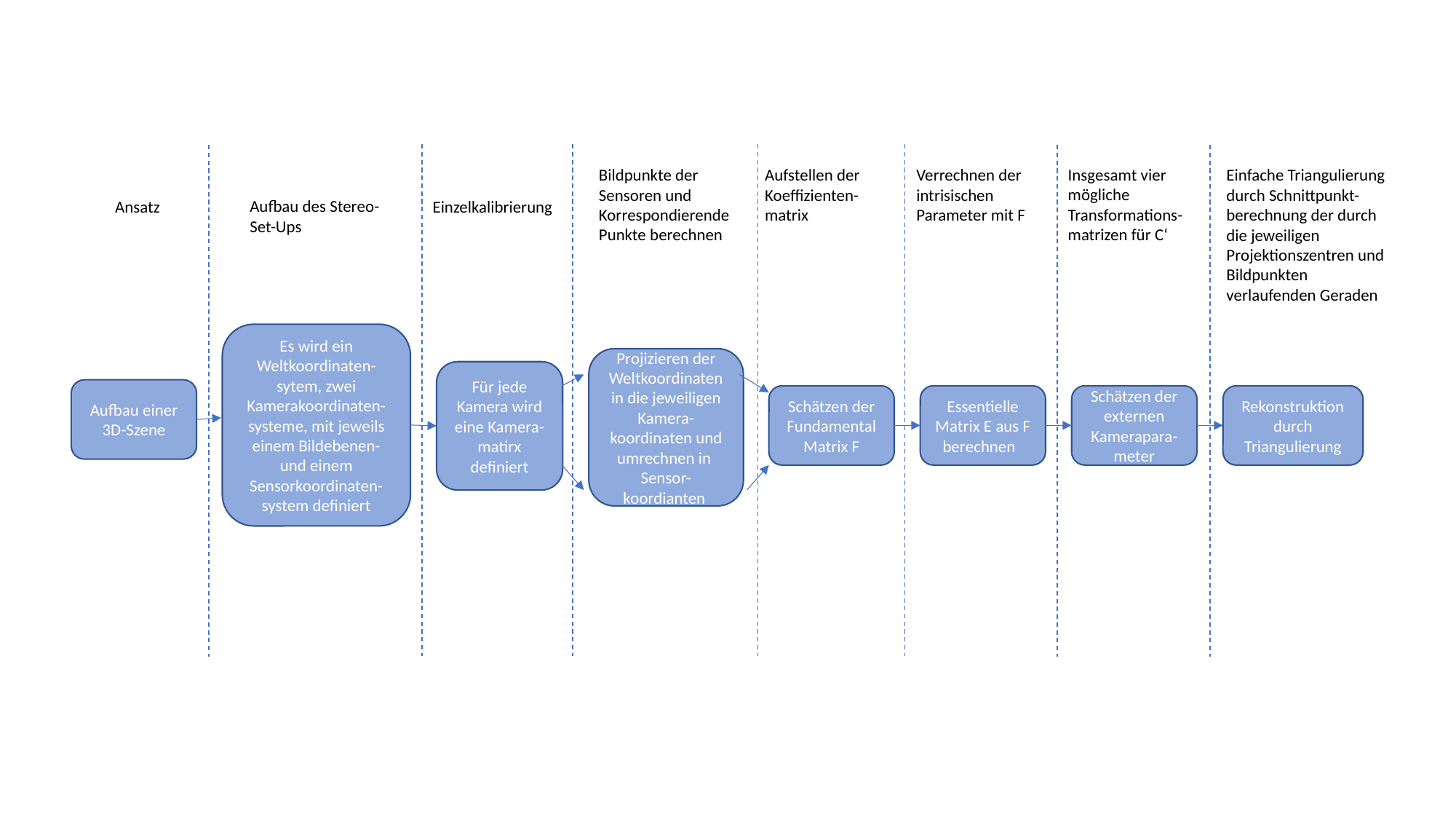

Insgesamt vier mögliche Transformations-matrizen für C‘

Einfache Triangulierung durch Schnittpunkt-berechnung der durch die jeweiligen Projektionszentren und Bildpunkten verlaufenden Geraden

Bildpunkte der Sensoren und Korrespondierende
Punkte berechnen

Aufstellen der Koeffizienten-matrix

Verrechnen der intrisischen Parameter mit F

Aufbau des Stereo-Set-Ups

Ansatz

Einzelkalibrierung

Es wird ein Weltkoordinaten-sytem, zwei Kamerakoordinaten-systeme, mit jeweils einem Bildebenen- und einem Sensorkoordinaten-system definiert
Projizieren der Weltkoordinaten in die jeweiligen Kamera-koordinaten und umrechnen in  Sensor-koordianten
Für jede Kamera wird eine Kamera-matirx definiert
Aufbau einer 3D-Szene
Essentielle Matrix E aus F berechnen
Schätzen der externen Kamerapara-meter
Rekonstruktion durch Triangulierung
Schätzen der Fundamental Matrix F